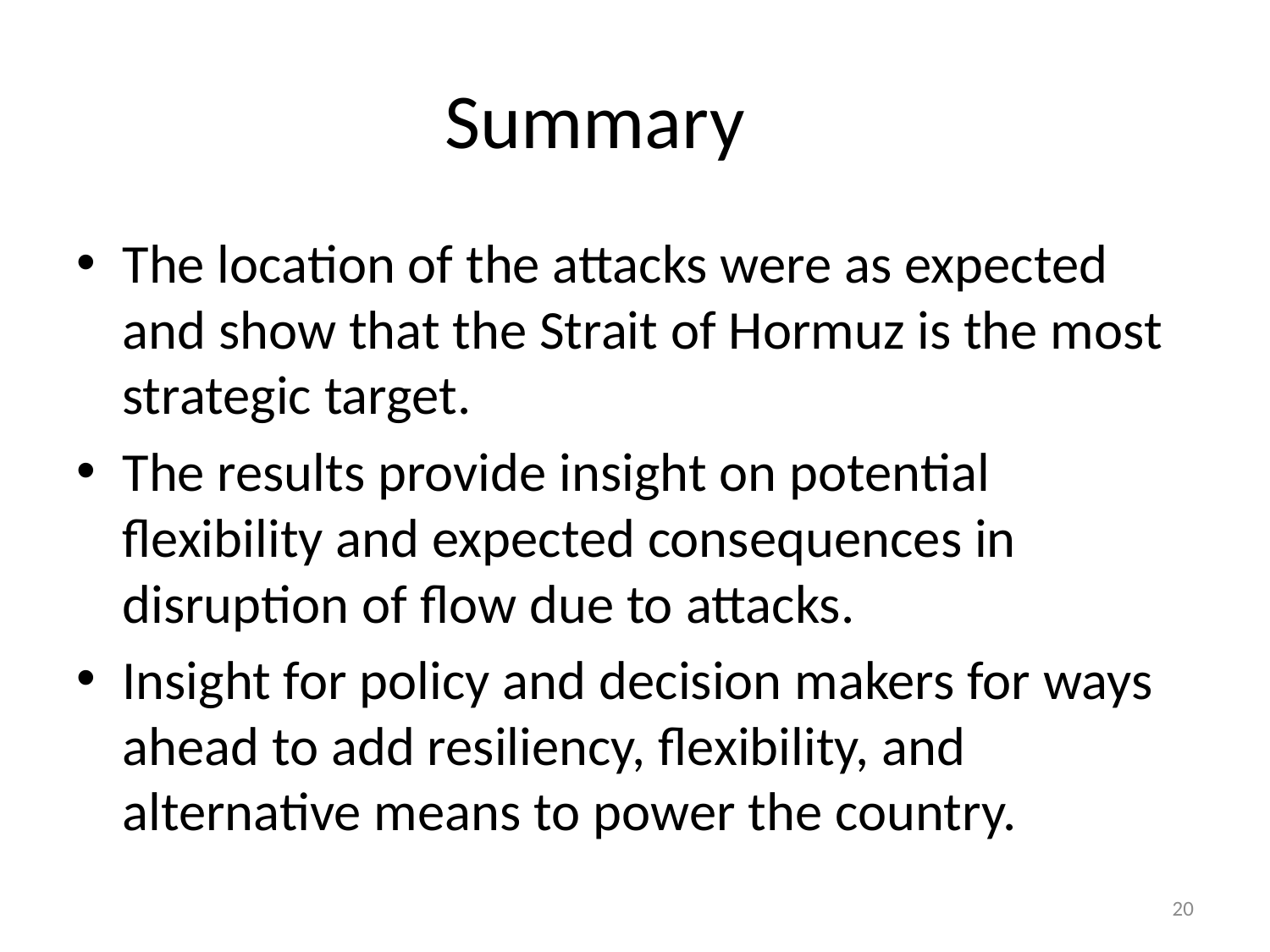

# Summary
The location of the attacks were as expected and show that the Strait of Hormuz is the most strategic target.
The results provide insight on potential flexibility and expected consequences in disruption of flow due to attacks.
Insight for policy and decision makers for ways ahead to add resiliency, flexibility, and alternative means to power the country.

20